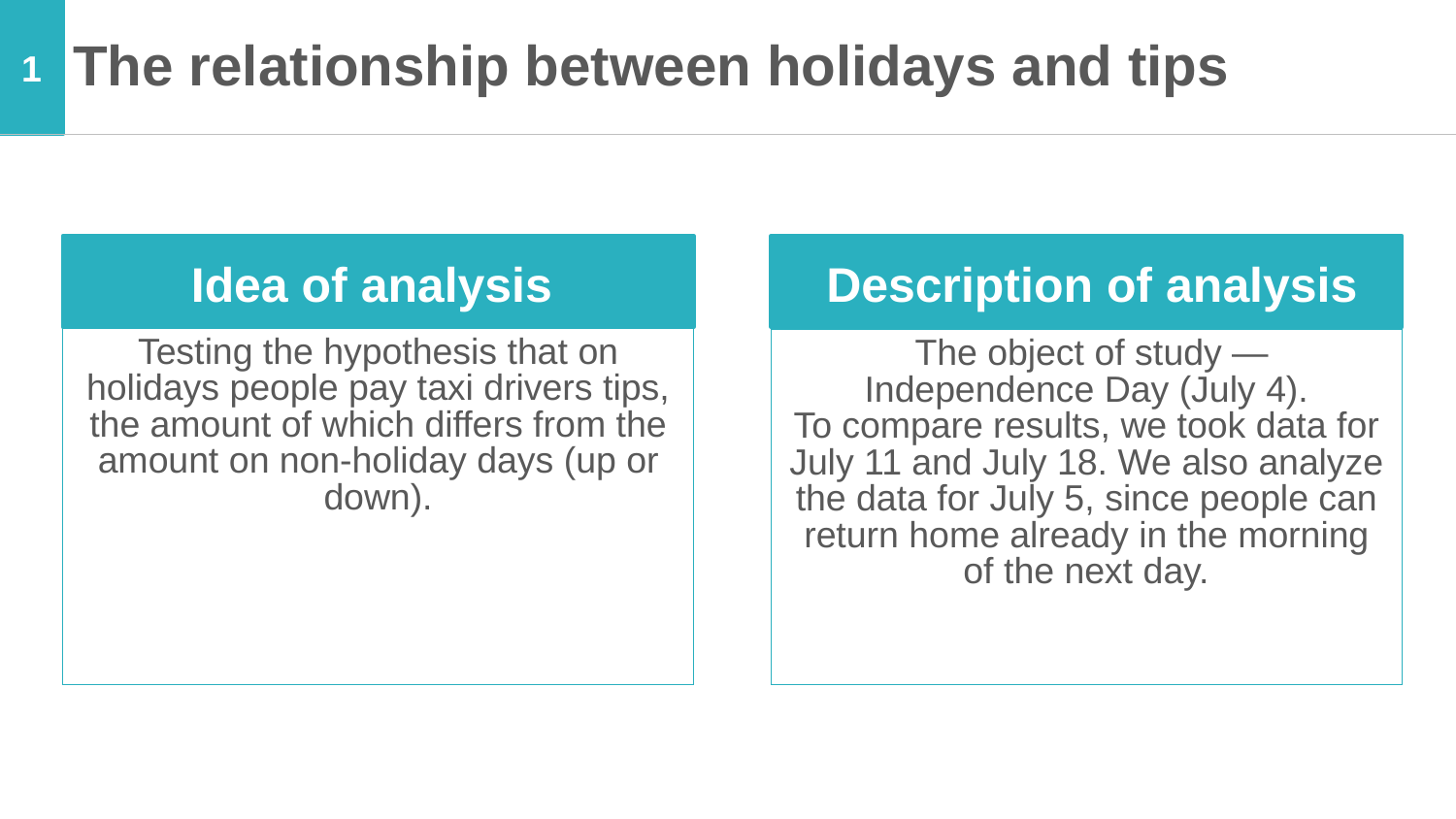

1
# The relationship between holidays and tips
Idea of analysis
Description of analysis

Testing the hypothesis that on holidays people pay taxi drivers tips, the amount of which differs from the amount on non-holiday days (up or down).
 The object of study — Independence Day (July 4).
To compare results, we took data for July 11 and July 18. We also analyze the data for July 5, since people can return home already in the morning of the next day.